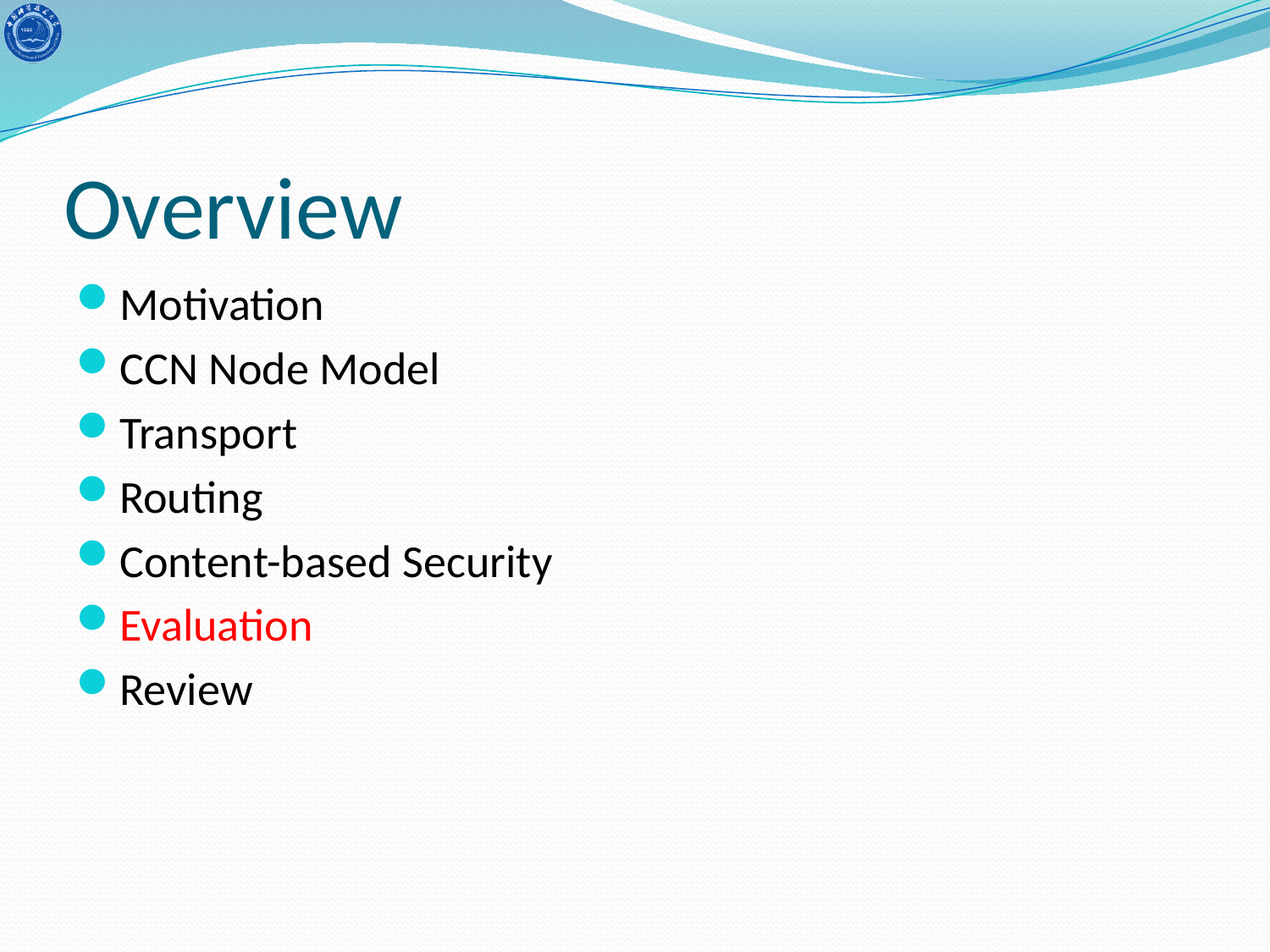

# Overview
Motivation
CCN Node Model
Transport
Routing
Content-based Security
Evaluation
Review